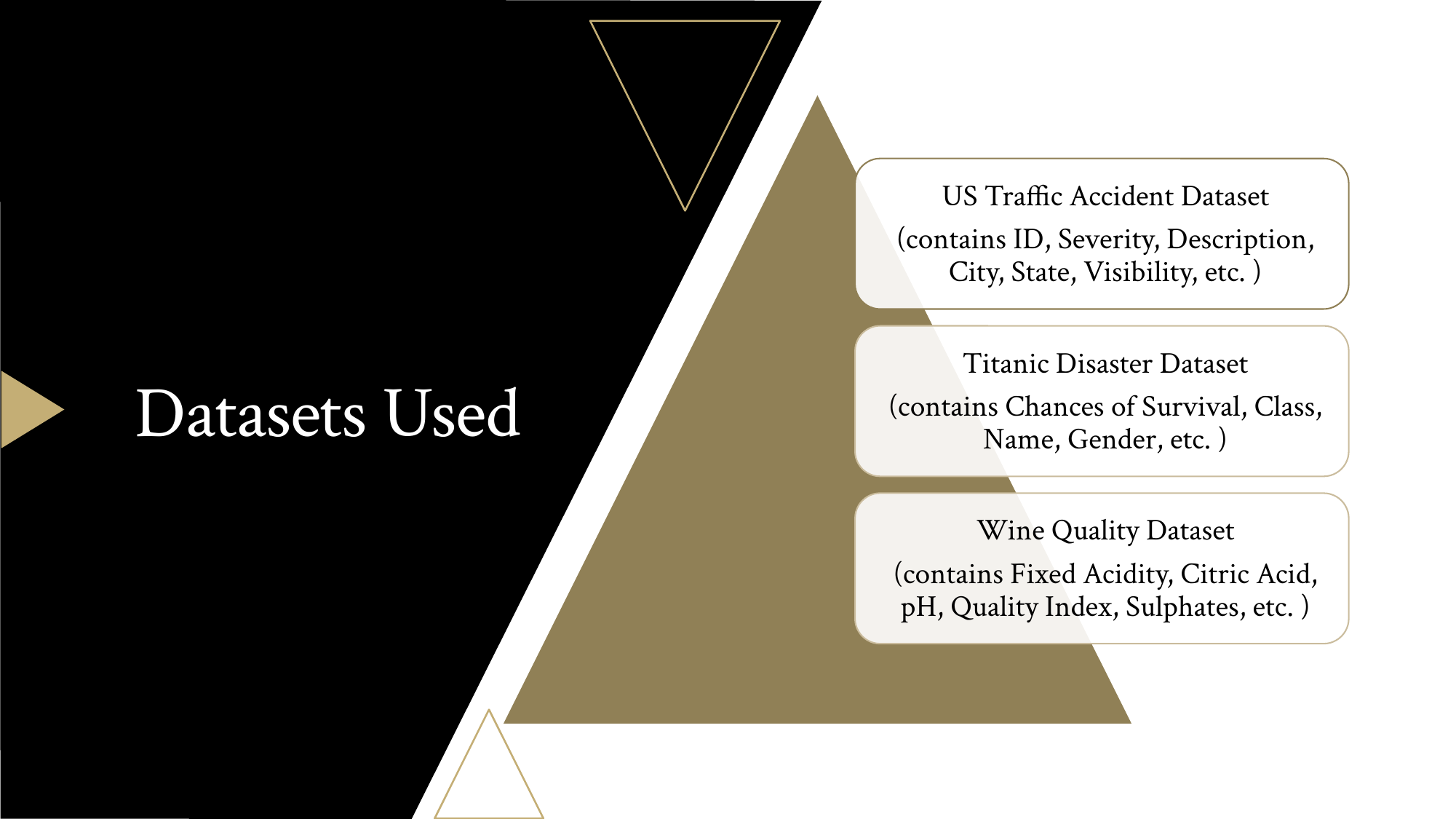

US Traffic Accident Dataset
(contains ID, Severity, Description, City, State, Visibility, etc. )
Titanic Disaster Dataset
(contains Chances of Survival, Class, Name, Gender, etc. )
Wine Quality Dataset
(contains Fixed Acidity, Citric Acid, pH, Quality Index, Sulphates, etc. )
# Datasets Used